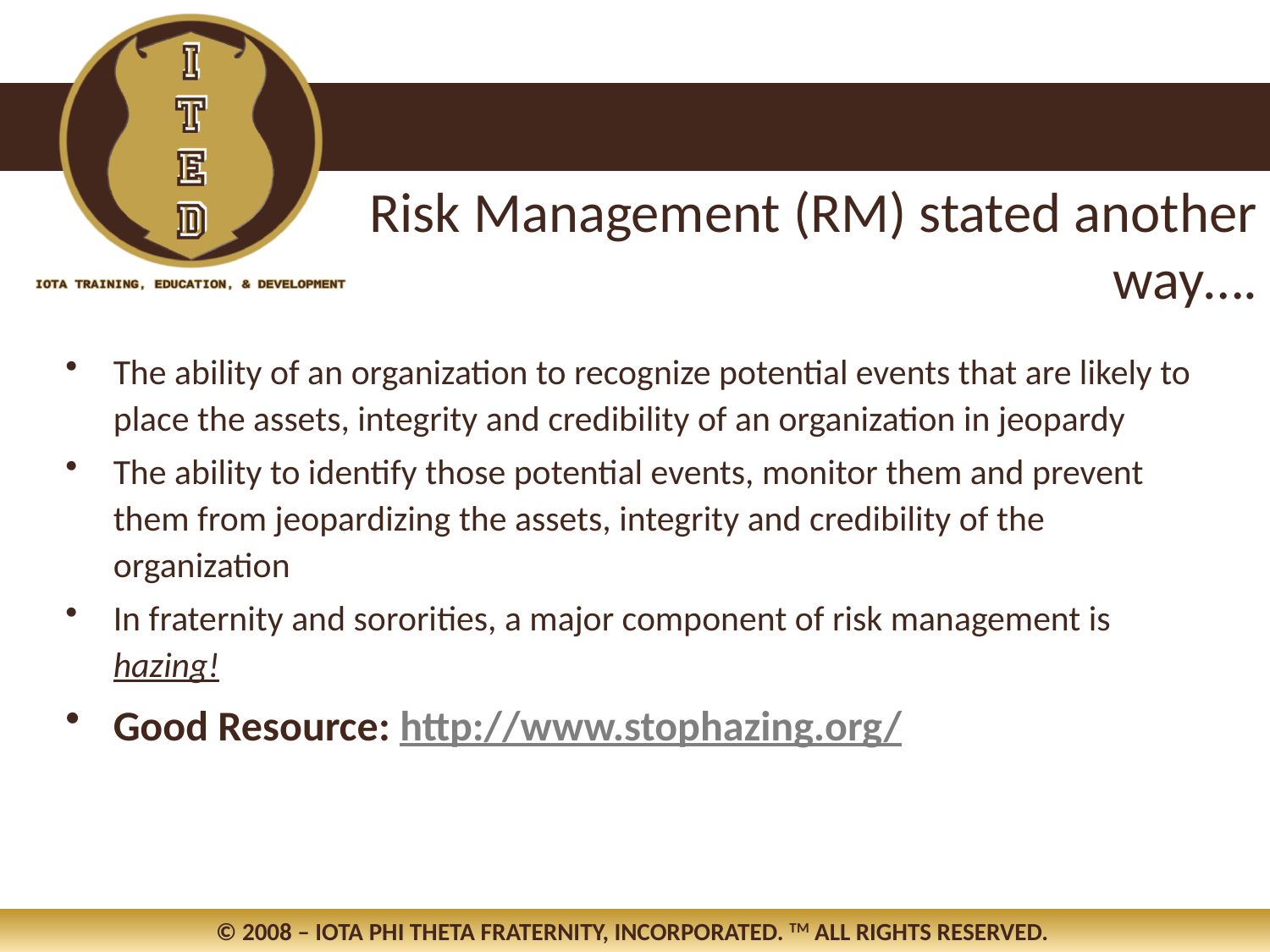

Risk Management (RM) stated another way….
The ability of an organization to recognize potential events that are likely to place the assets, integrity and credibility of an organization in jeopardy
The ability to identify those potential events, monitor them and prevent them from jeopardizing the assets, integrity and credibility of the organization
In fraternity and sororities, a major component of risk management is hazing!
Good Resource: http://www.stophazing.org/